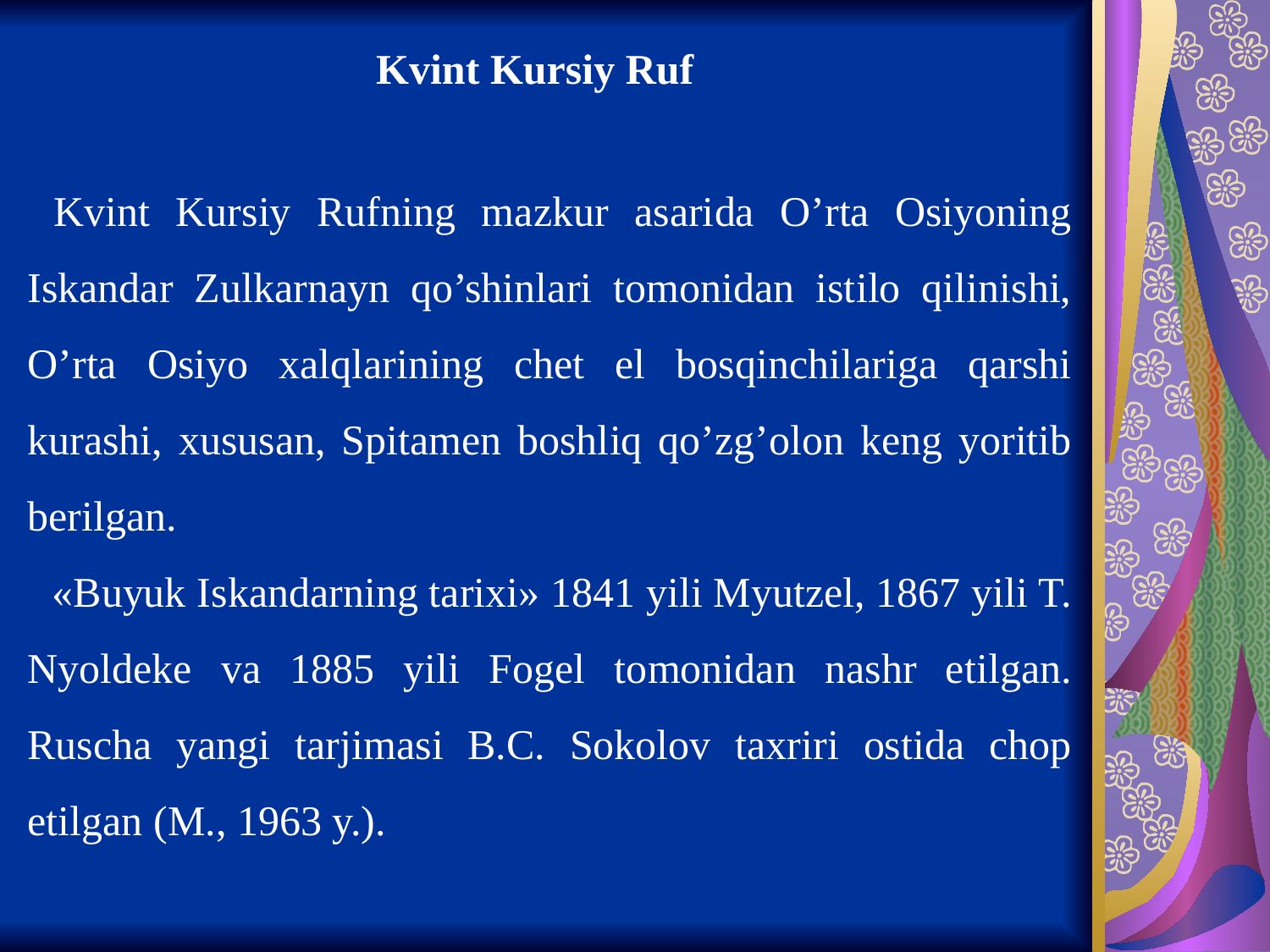

Kvint Kursiy Ruf
Kvint Kursiy Rufning mazkur asarida O’rta Osiyoning Iskandar Zulkarnayn qo’shinlari tomonidan istilo qilinishi, O’rta Osiyo xalqlarining chet el bosqinchilariga qarshi kurashi, xususan, Spitamen boshliq qo’zg’olon keng yoritib berilgan.
«Buyuk Iskandarning tarixi» 1841 yili Myutzel, 1867 yili T. Nyoldeke va 1885 yili Fogel tomonidan nashr etilgan. Ruscha yangi tarjimasi B.C. Sokolov taxriri ostida chop etilgan (M., 1963 y.).